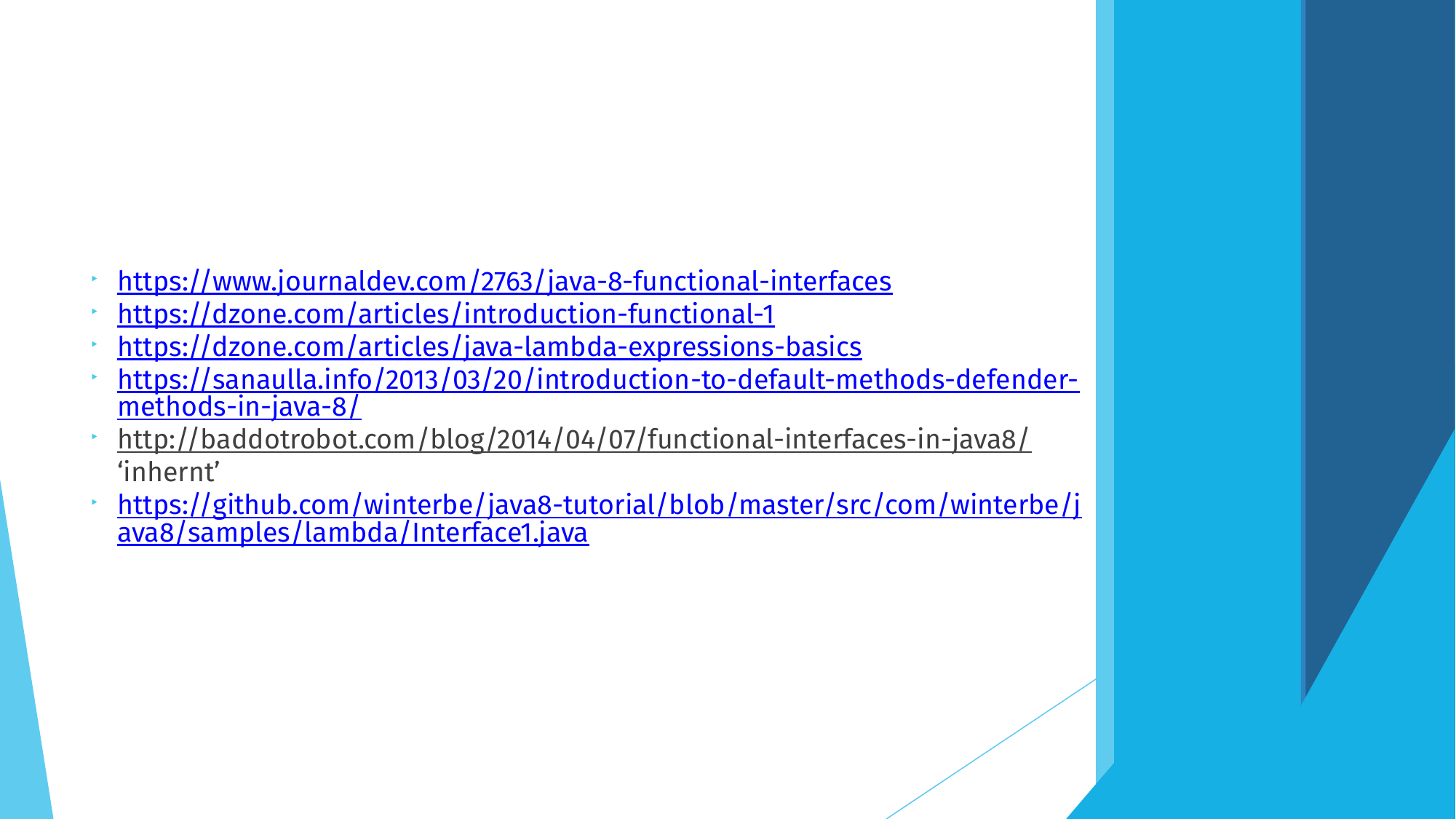

https://www.journaldev.com/2763/java-8-functional-interfaces
https://dzone.com/articles/introduction-functional-1
https://dzone.com/articles/java-lambda-expressions-basics
https://sanaulla.info/2013/03/20/introduction-to-default-methods-defender-methods-in-java-8/
http://baddotrobot.com/blog/2014/04/07/functional-interfaces-in-java8/ ‘inhernt’
https://github.com/winterbe/java8-tutorial/blob/master/src/com/winterbe/java8/samples/lambda/Interface1.java